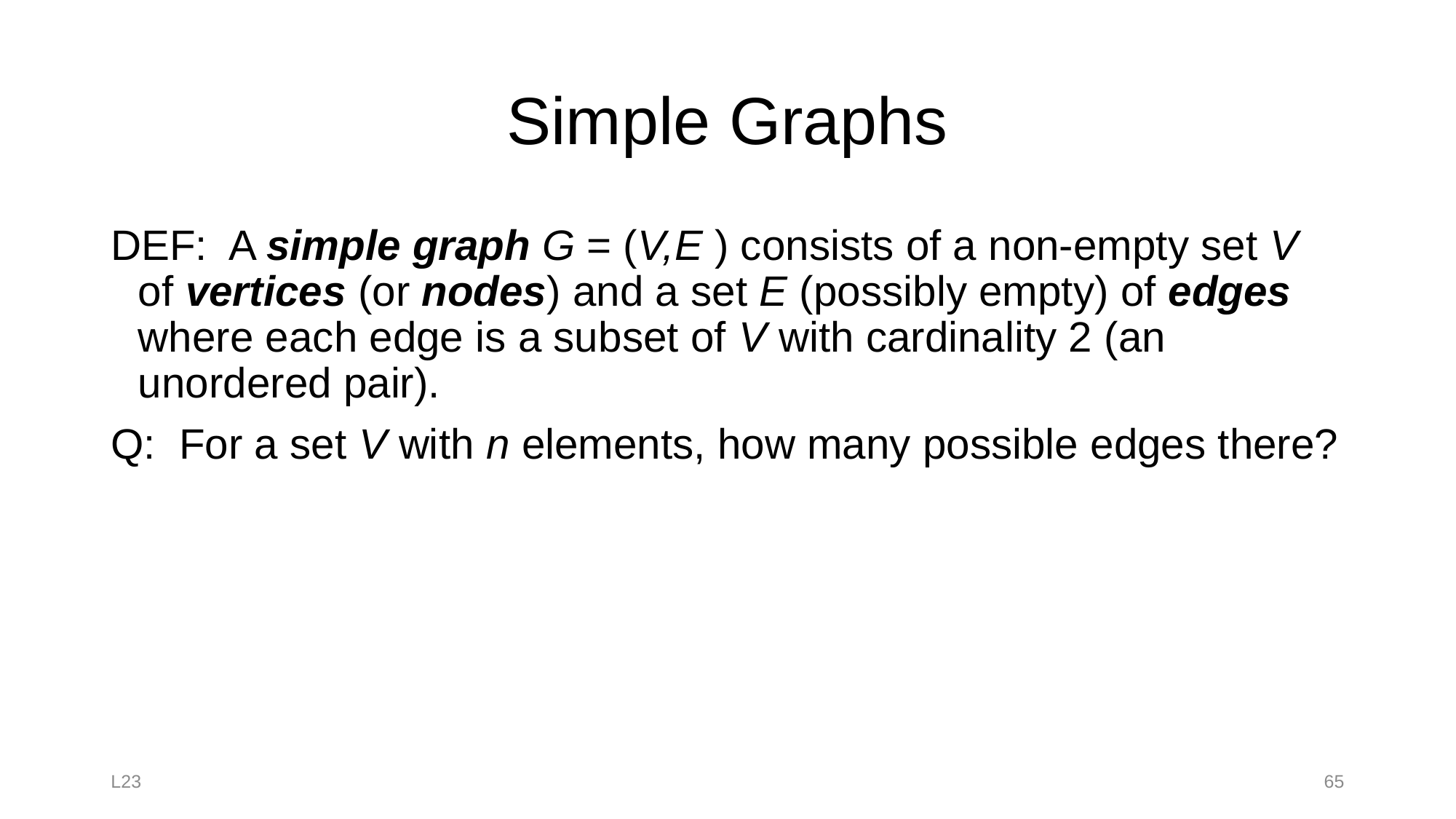

# Simple Graphs
DEF:  A simple graph G = (V,E ) consists of a non-empty set V of vertices (or nodes) and a set E (possibly empty) of edges where each edge is a subset of V with cardinality 2 (an unordered pair).
Q:  For a set V with n elements, how many possible edges there?
L23
65